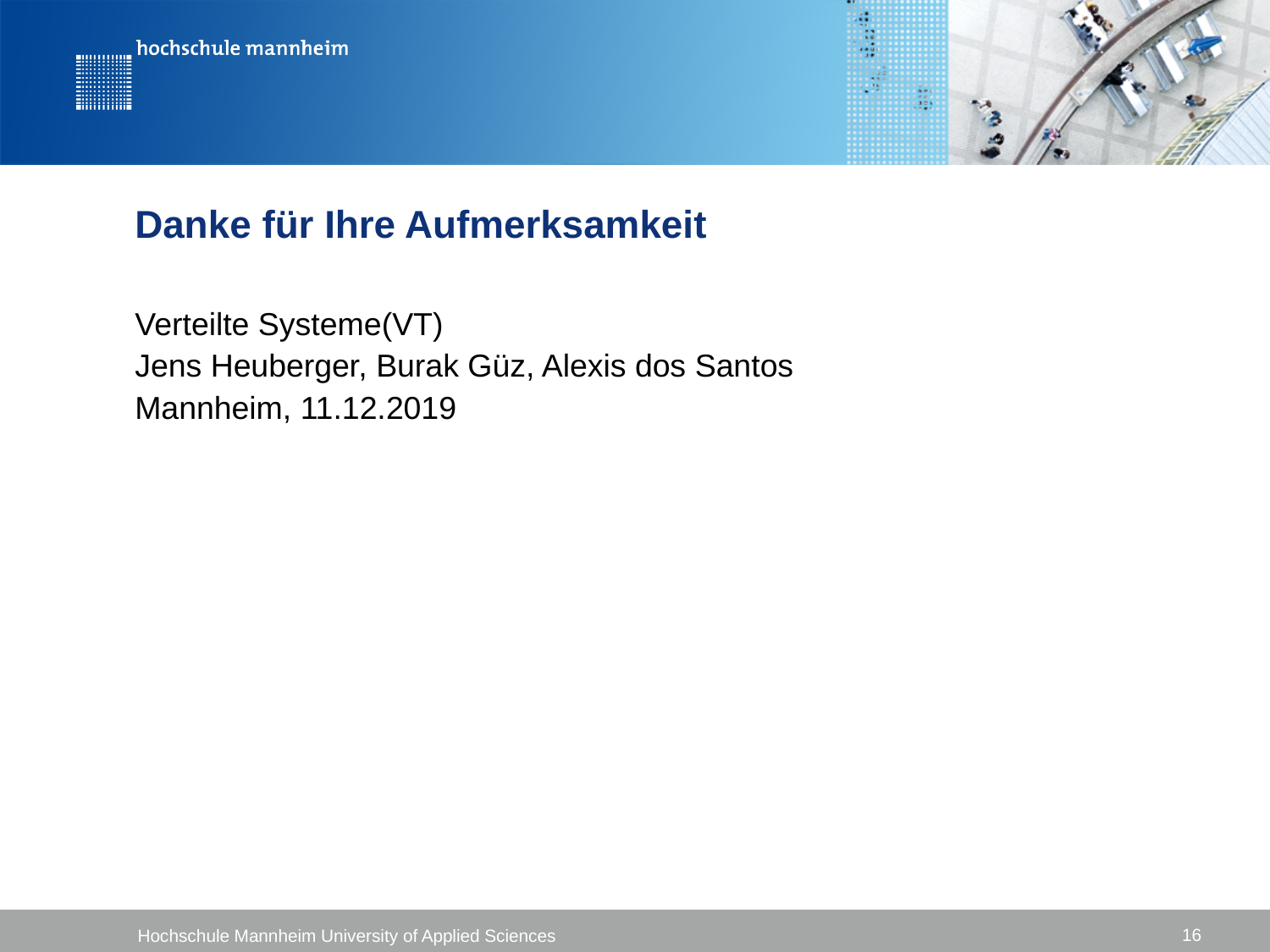

Danke für Ihre Aufmerksamkeit
Verteilte Systeme(VT)
Jens Heuberger, Burak Güz, Alexis dos Santos
Mannheim, 11.12.2019
16
Hochschule Mannheim University of Applied Sciences